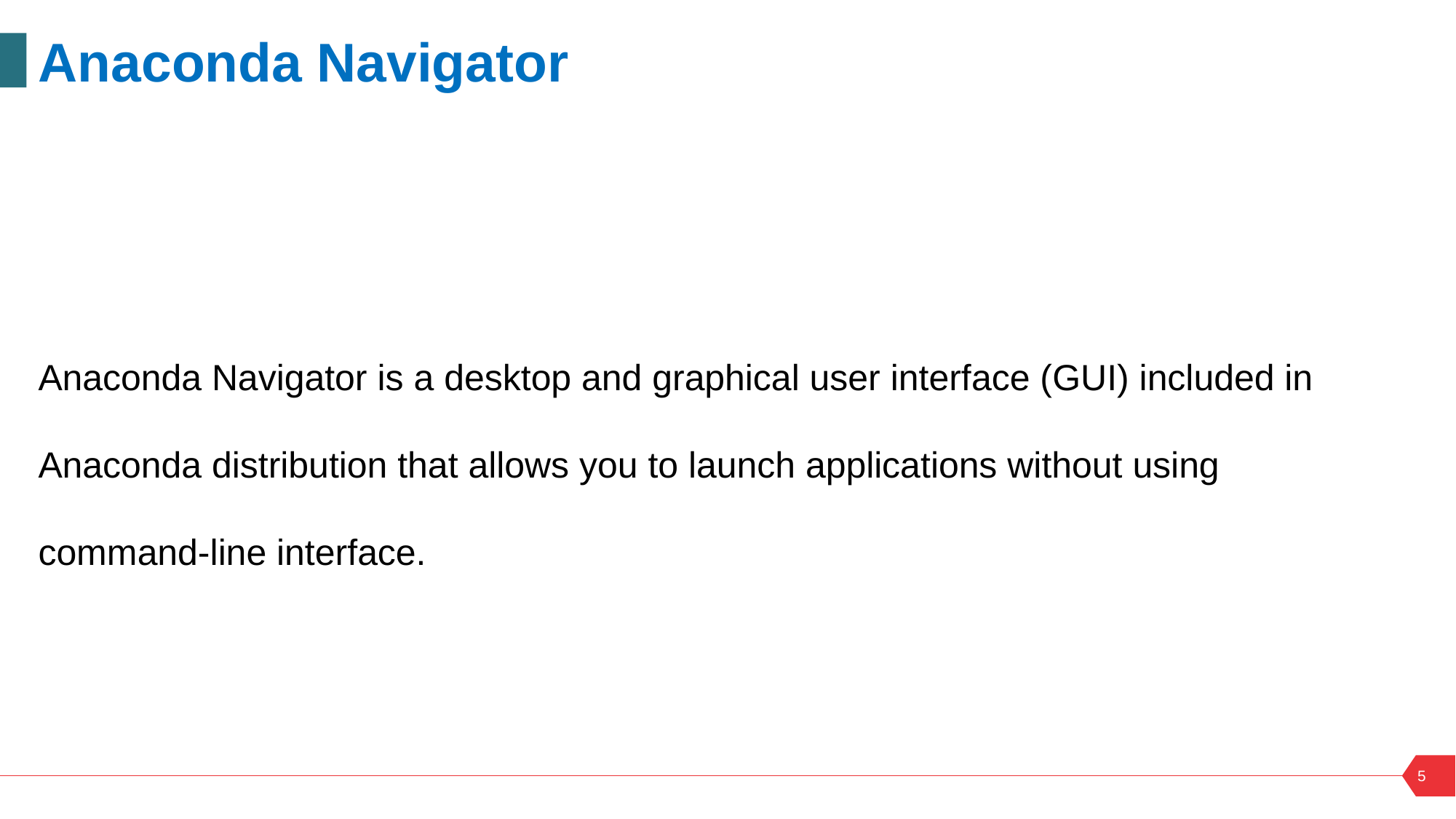

Anaconda Navigator
Anaconda Navigator is a desktop and graphical user interface (GUI) included in Anaconda distribution that allows you to launch applications without using command-line interface.